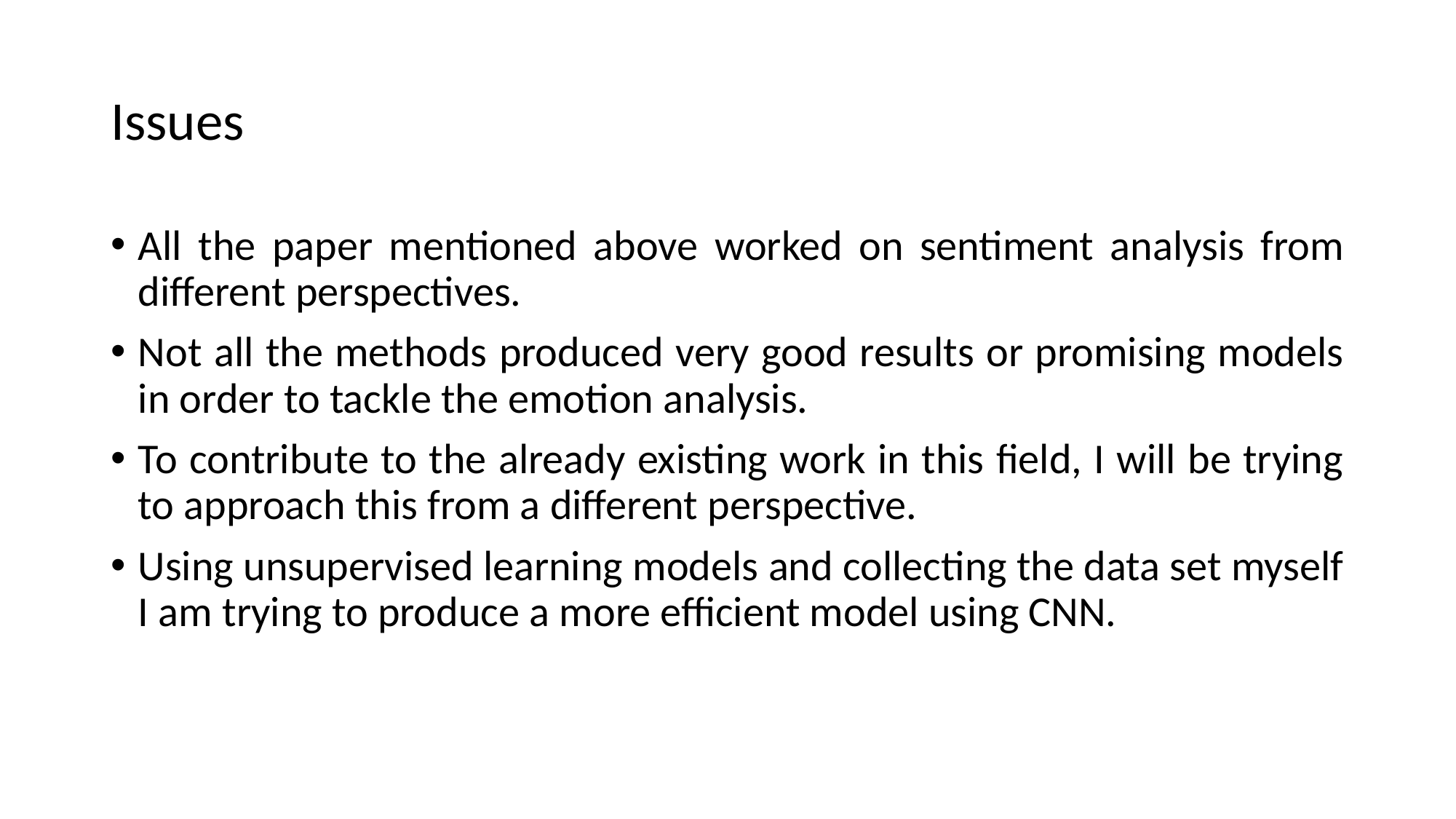

# Issues
All the paper mentioned above worked on sentiment analysis from different perspectives.
Not all the methods produced very good results or promising models in order to tackle the emotion analysis.
To contribute to the already existing work in this field, I will be trying to approach this from a different perspective.
Using unsupervised learning models and collecting the data set myself I am trying to produce a more efficient model using CNN.